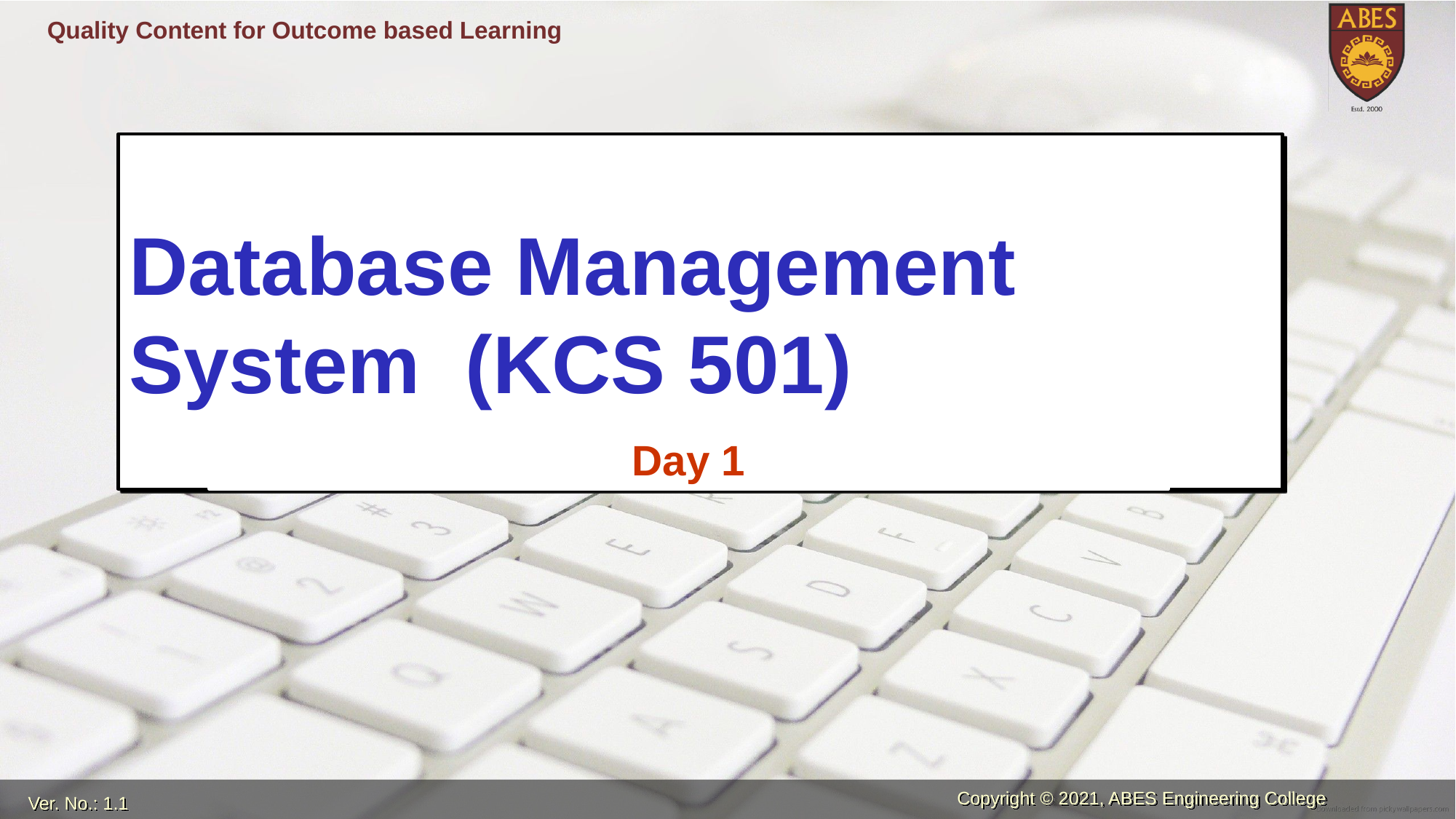

# Database Management System  (KCS 501)

Day 1